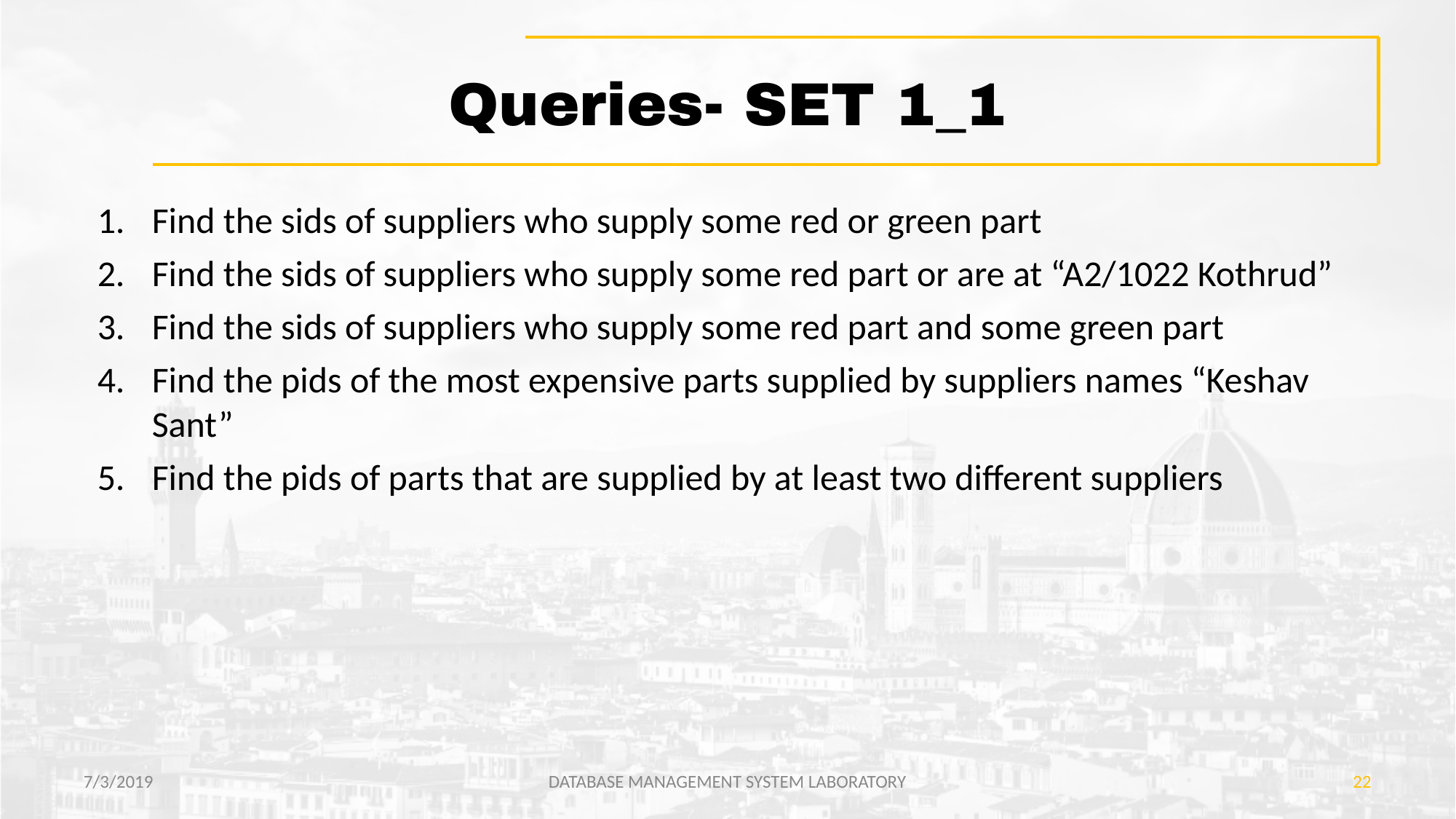

# Queries- SET 1_1
Find the sids of suppliers who supply some red or green part
Find the sids of suppliers who supply some red part or are at “A2/1022 Kothrud”
Find the sids of suppliers who supply some red part and some green part
Find the pids of the most expensive parts supplied by suppliers names “Keshav Sant”
Find the pids of parts that are supplied by at least two different suppliers

7/3/2019
DATABASE MANAGEMENT SYSTEM LABORATORY
22